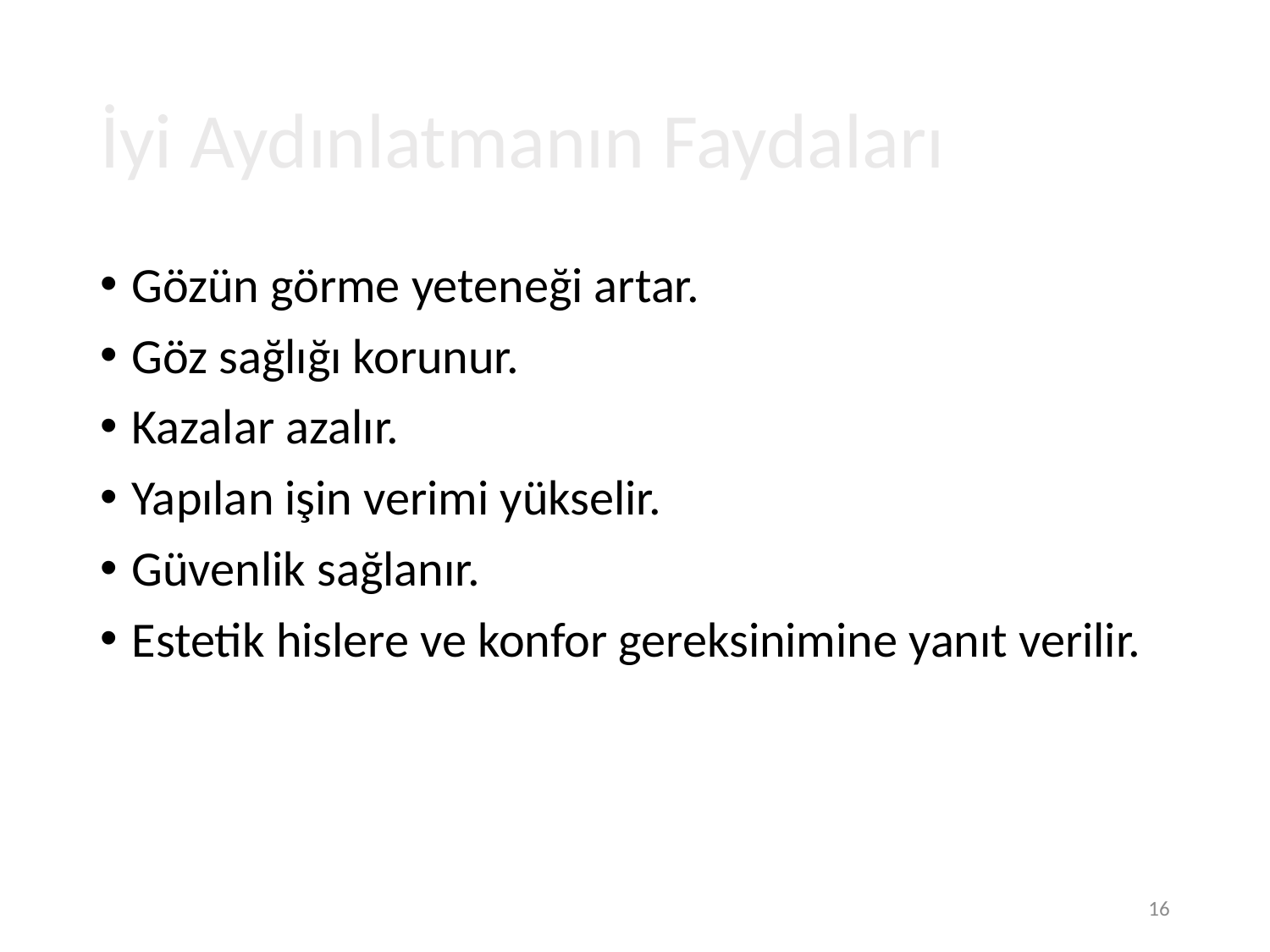

16
# İyi Aydınlatmanın Faydaları
Gözün görme yeteneği artar.
Göz sağlığı korunur.
Kazalar azalır.
Yapılan işin verimi yükselir.
Güvenlik sağlanır.
Estetik hislere ve konfor gereksinimine yanıt verilir.